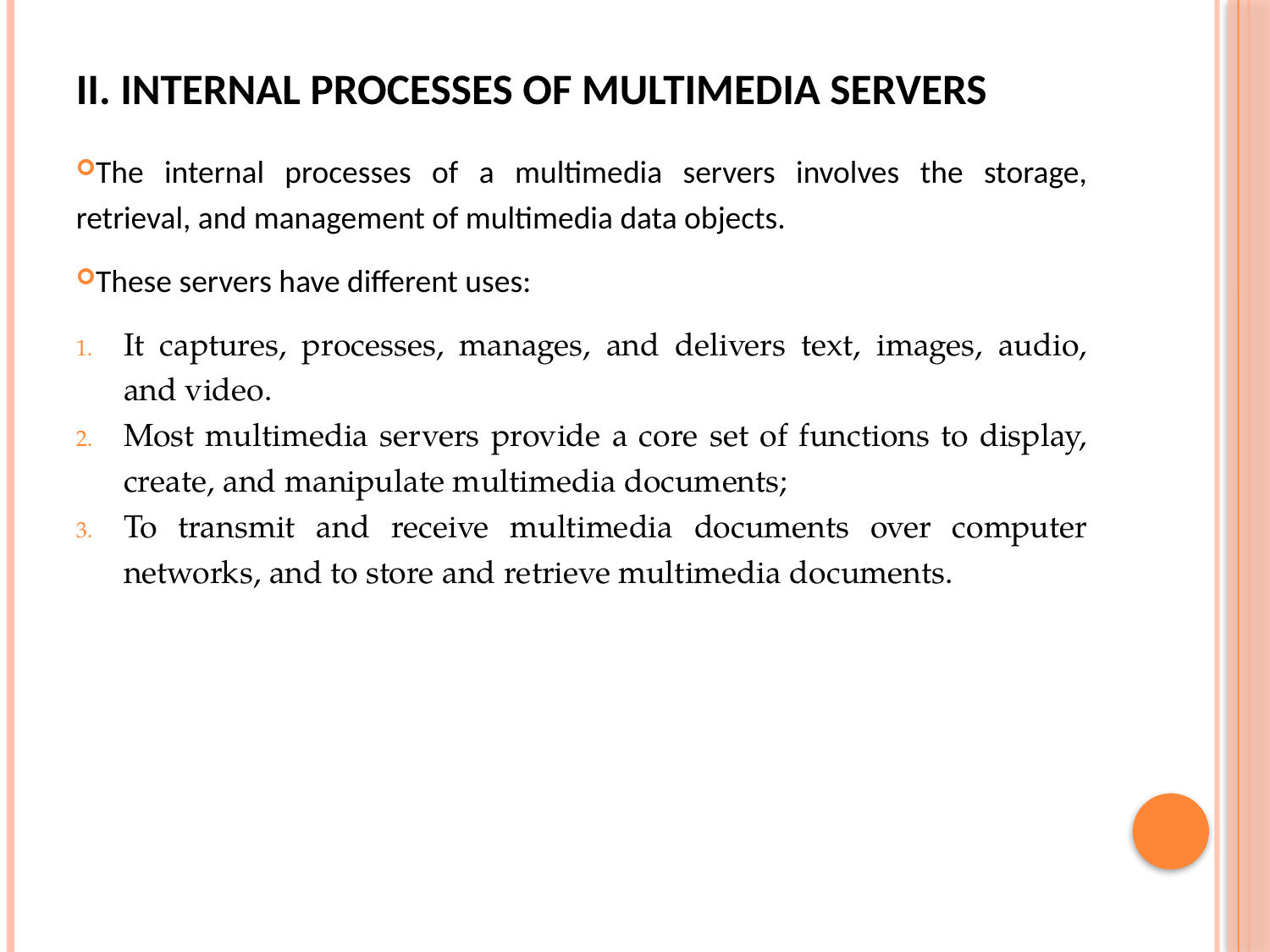

# ii. Internal Processes of Multimedia Servers
The internal processes of a multimedia servers involves the storage, retrieval, and management of multimedia data objects.
These servers have different uses:
It captures, processes, manages, and delivers text, images, audio, and video.
Most multimedia servers provide a core set of functions to display, create, and manipulate multimedia documents;
To transmit and receive multimedia documents over computer networks, and to store and retrieve multimedia documents.